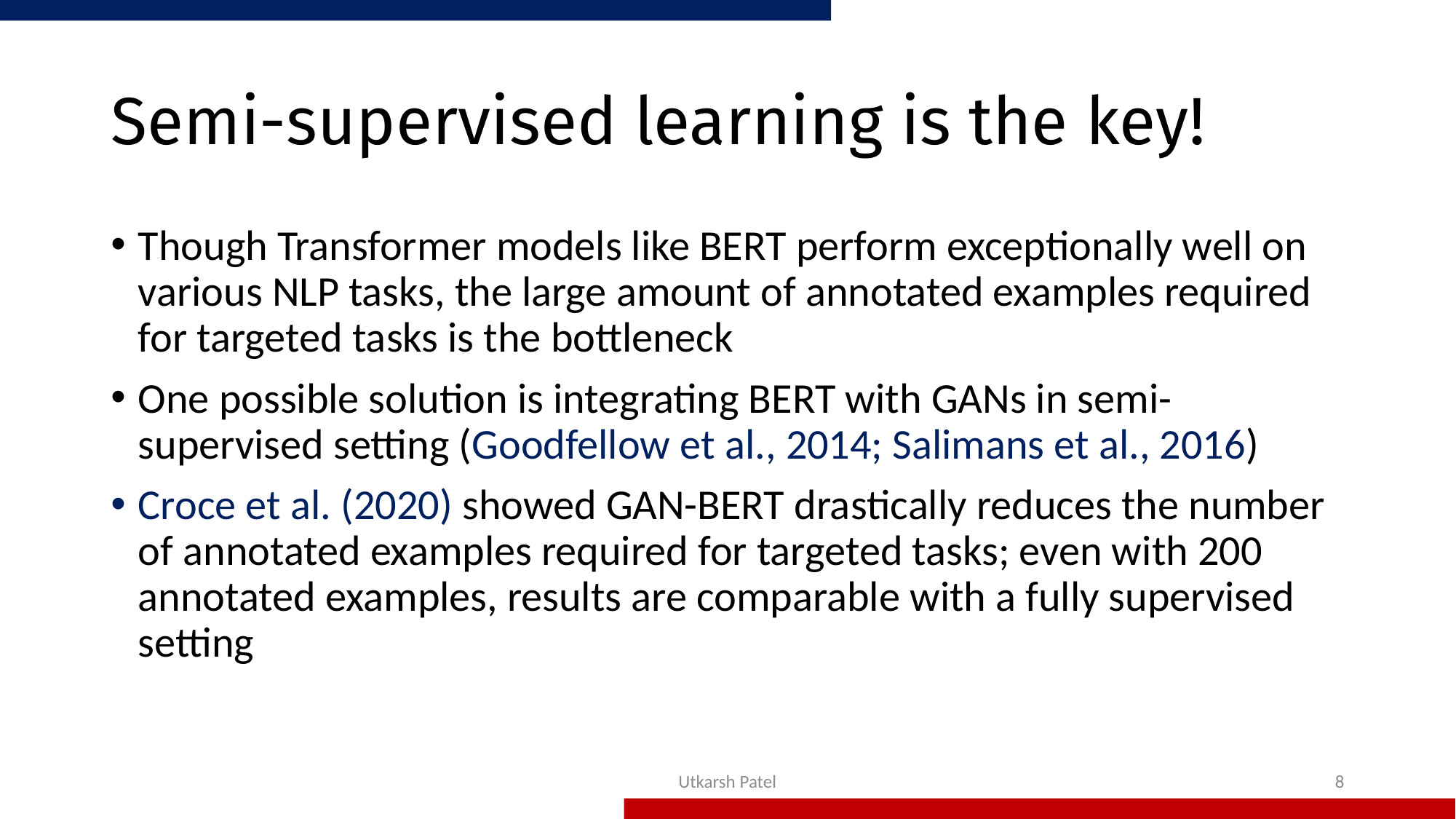

# Semi-supervised learning is the key!
Though Transformer models like BERT perform exceptionally well on various NLP tasks, the large amount of annotated examples required for targeted tasks is the bottleneck
One possible solution is integrating BERT with GANs in semi-supervised setting (Goodfellow et al., 2014; Salimans et al., 2016)
Croce et al. (2020) showed GAN-BERT drastically reduces the number of annotated examples required for targeted tasks; even with 200 annotated examples, results are comparable with a fully supervised setting
Utkarsh Patel
8